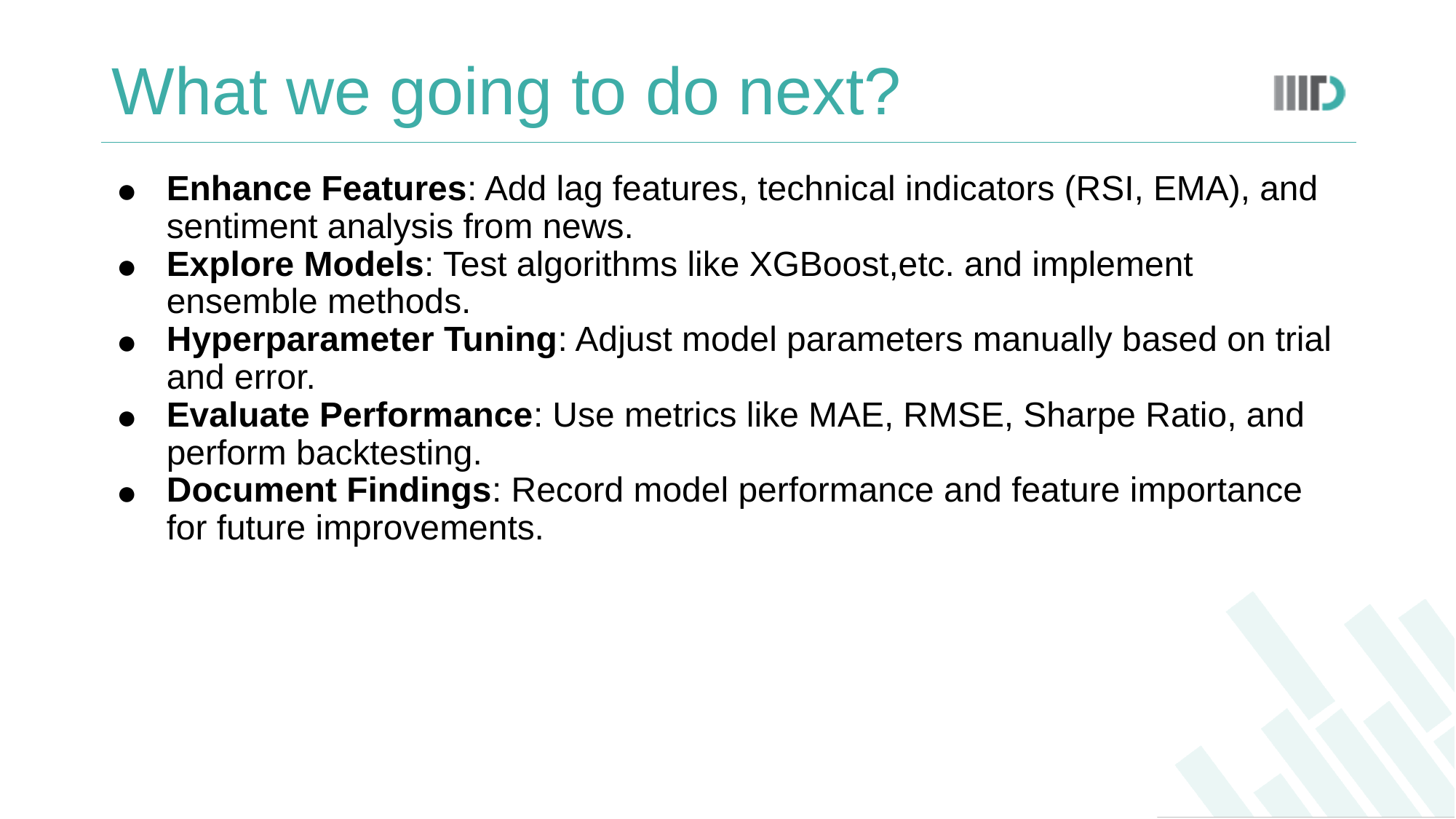

# What we going to do next?
Enhance Features: Add lag features, technical indicators (RSI, EMA), and sentiment analysis from news.
Explore Models: Test algorithms like XGBoost,etc. and implement ensemble methods.
Hyperparameter Tuning: Adjust model parameters manually based on trial and error.
Evaluate Performance: Use metrics like MAE, RMSE, Sharpe Ratio, and perform backtesting.
Document Findings: Record model performance and feature importance for future improvements.